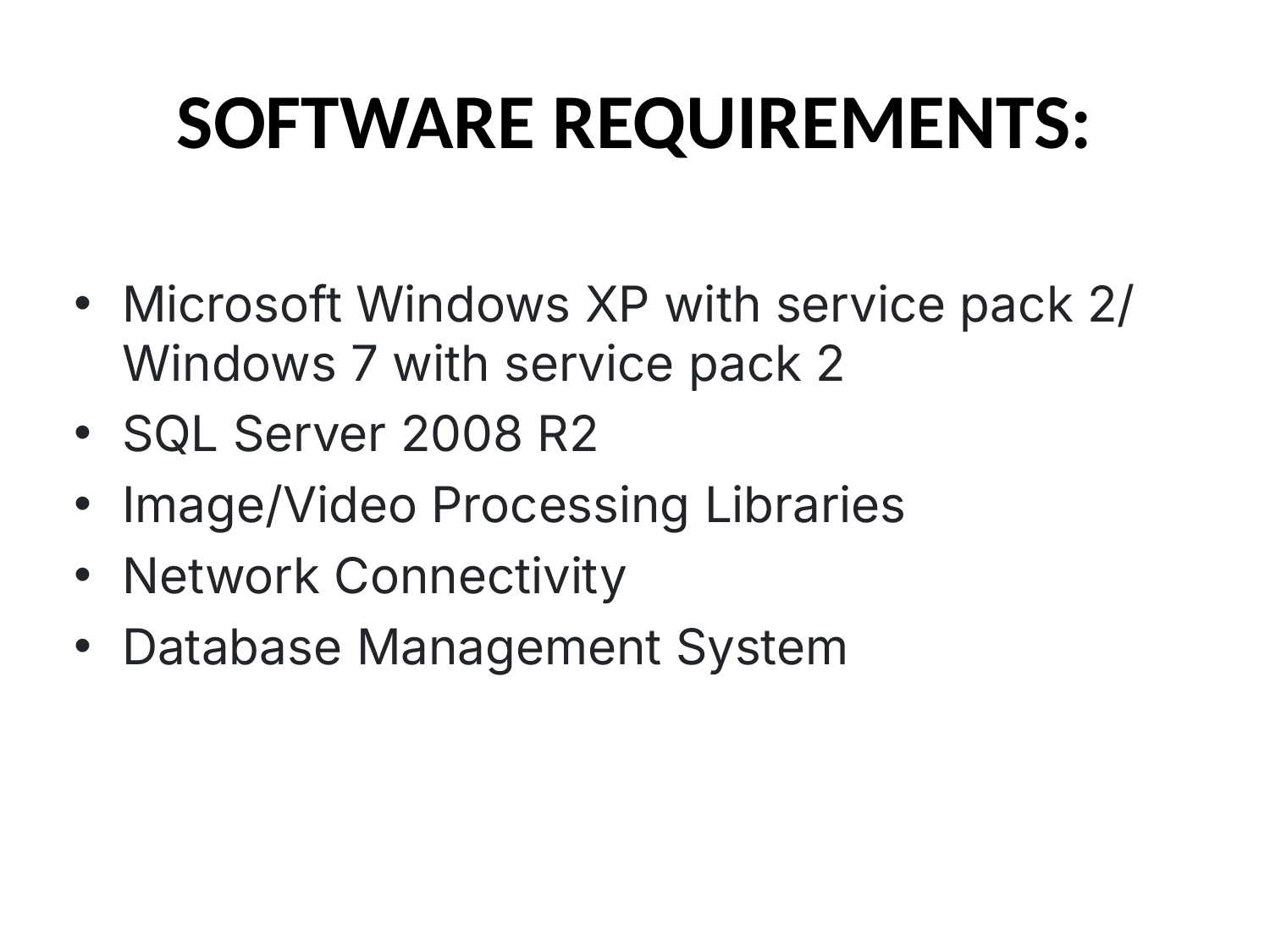

# SOFTWARE REQUIREMENTS:
Microsoft Windows XP with service pack 2/ Windows 7 with service pack 2
SQL Server 2008 R2
Image/Video Processing Libraries
Network Connectivity
Database Management System